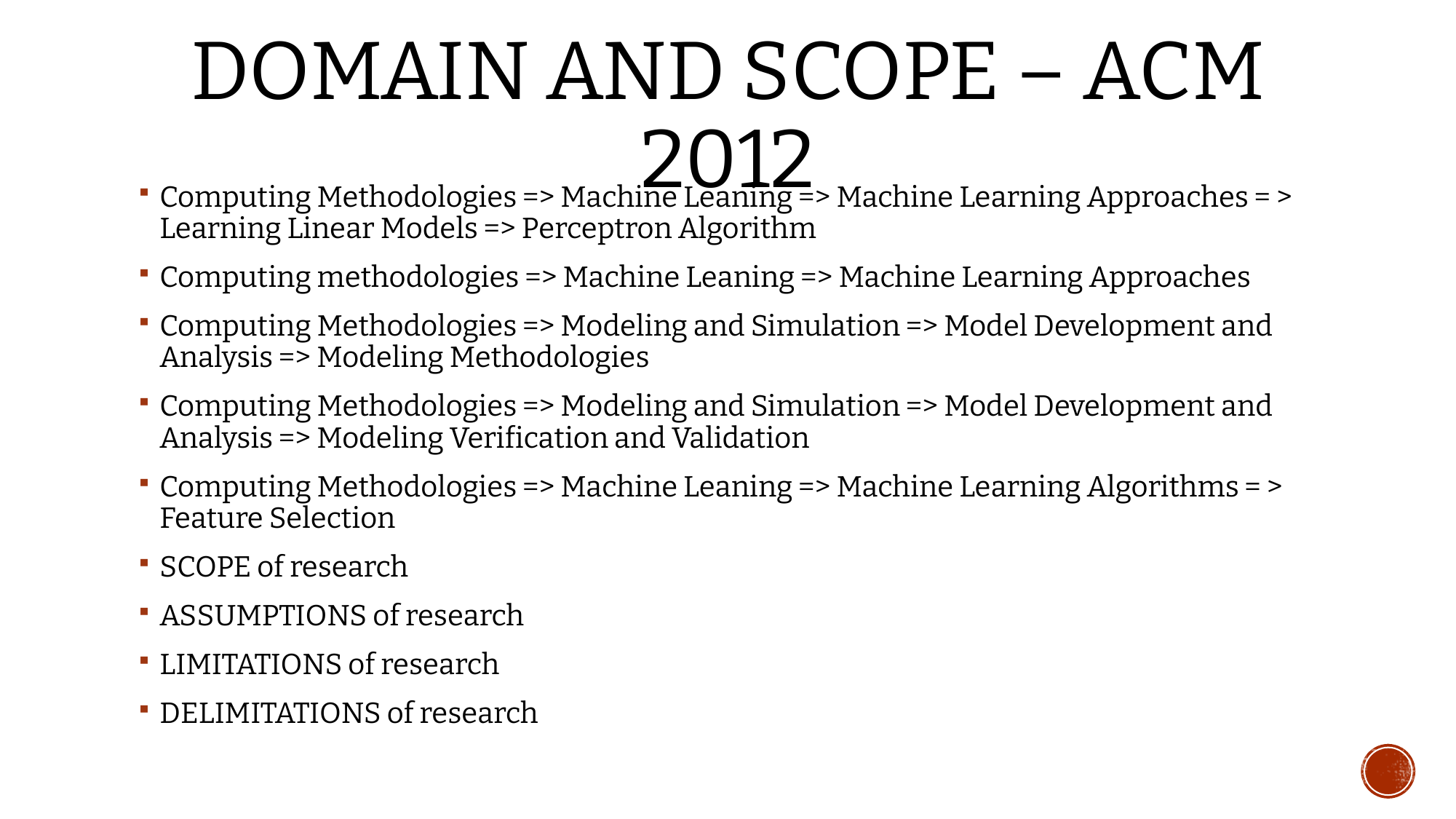

# Domain and scope – ACM 2012
Computing Methodologies => Machine Leaning => Machine Learning Approaches = > Learning Linear Models => Perceptron Algorithm
Computing methodologies => Machine Leaning => Machine Learning Approaches
Computing Methodologies => Modeling and Simulation => Model Development and Analysis => Modeling Methodologies
Computing Methodologies => Modeling and Simulation => Model Development and Analysis => Modeling Verification and Validation
Computing Methodologies => Machine Leaning => Machine Learning Algorithms = > Feature Selection
SCOPE of research
ASSUMPTIONS of research
LIMITATIONS of research
DELIMITATIONS of research